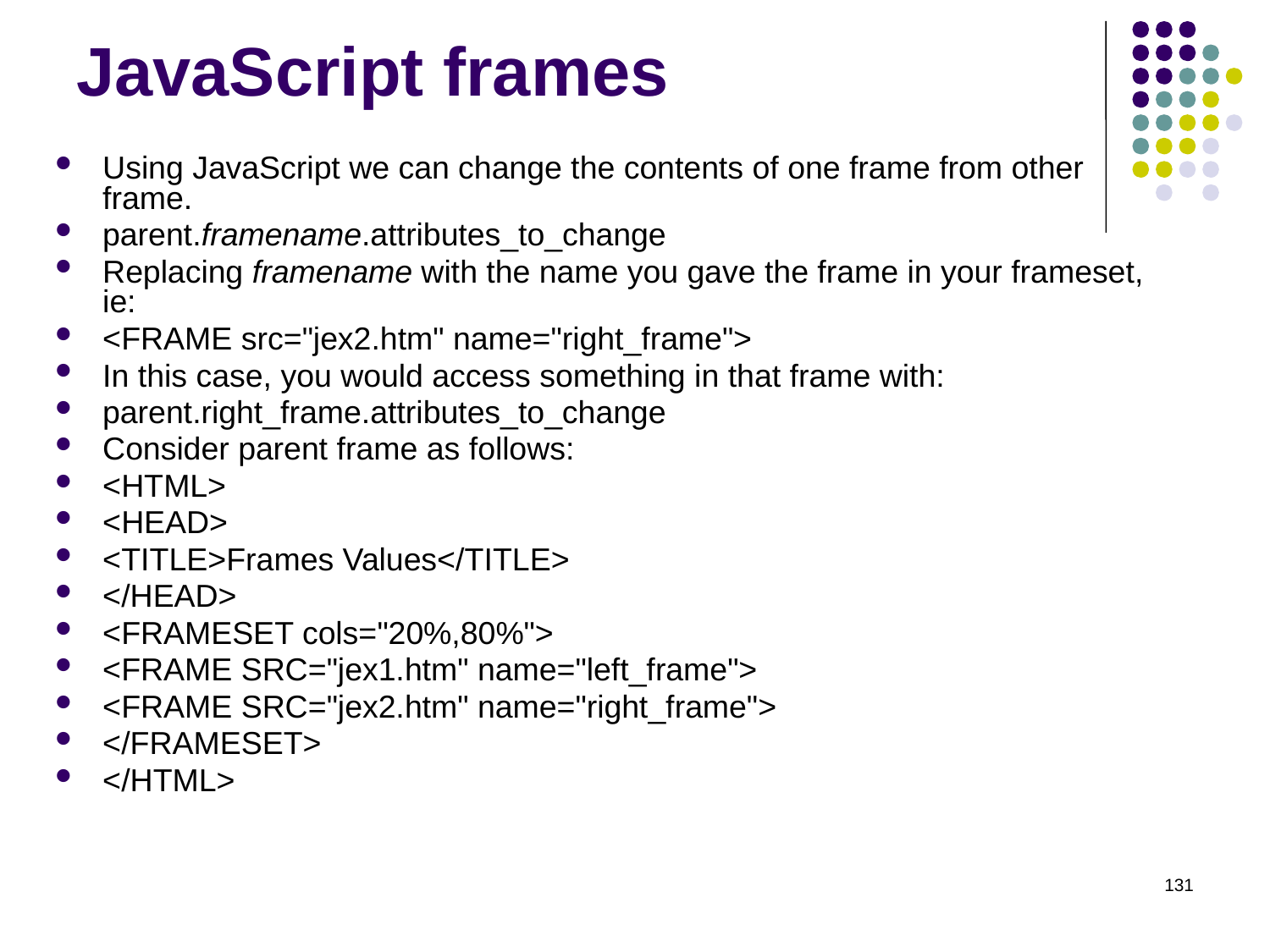

# JavaScript frames
Using JavaScript we can change the contents of one frame from other frame.
parent.framename.attributes_to_change
Replacing framename with the name you gave the frame in your frameset, ie:
<FRAME src="jex2.htm" name="right_frame">
In this case, you would access something in that frame with:
parent.right_frame.attributes_to_change
Consider parent frame as follows:
<HTML>
<HEAD>
<TITLE>Frames Values</TITLE>
</HEAD>
<FRAMESET cols="20%,80%">
<FRAME SRC="jex1.htm" name="left_frame">
<FRAME SRC="jex2.htm" name="right_frame">
</FRAMESET>
</HTML>
131